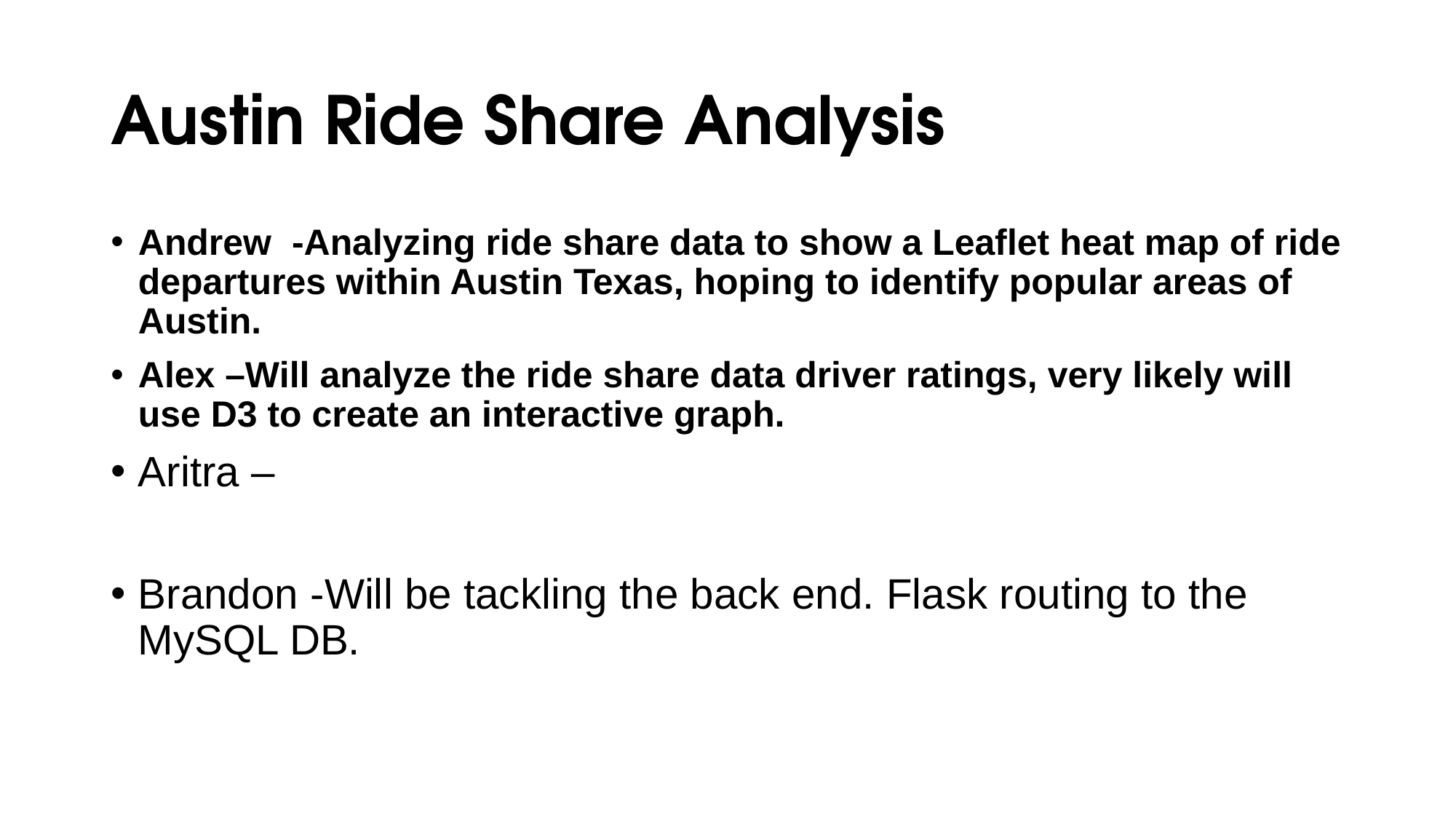

# Austin Ride Share Analysis
Andrew  -Analyzing ride share data to show a Leaflet heat map of ride departures within Austin Texas, hoping to identify popular areas of Austin.
Alex –Will analyze the ride share data driver ratings, very likely will use D3 to create an interactive graph.
Aritra –

Brandon -Will be tackling the back end. Flask routing to the MySQL DB.